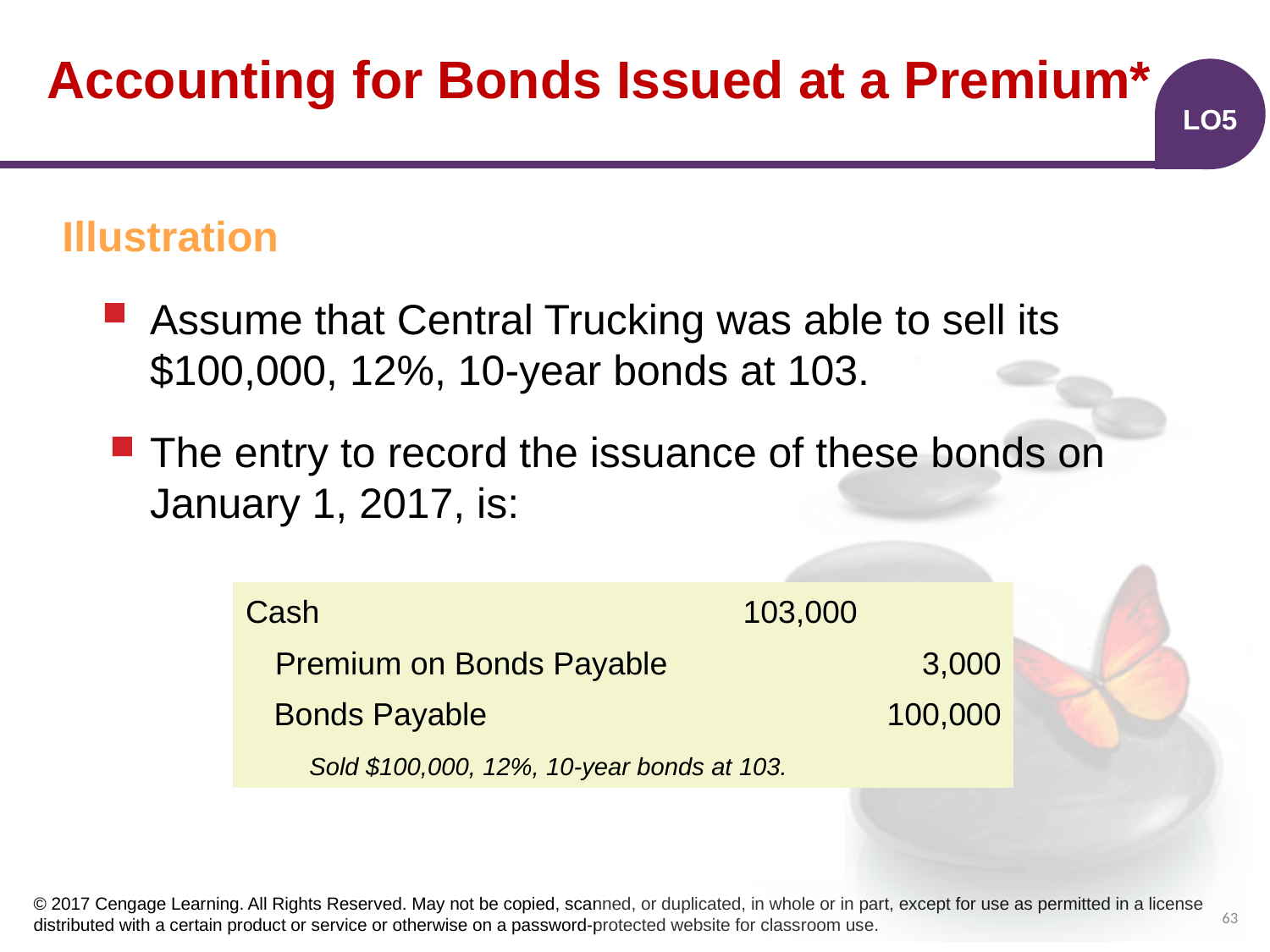

# Accounting for Bonds Issued at a Premium*
LO5
Illustration
Assume that Central Trucking was able to sell its $100,000, 12%, 10-year bonds at 103.
The entry to record the issuance of these bonds on January 1, 2017, is:

|  |  |  |  |
| --- | --- | --- | --- |
|  |  |  |  |
|  |  |  |  |
|  |  |  |  |
Cash
103,000
Premium on Bonds Payable
3,000
100,000
Bonds Payable
 Sold $100,000, 12%, 10-year bonds at 103.

63